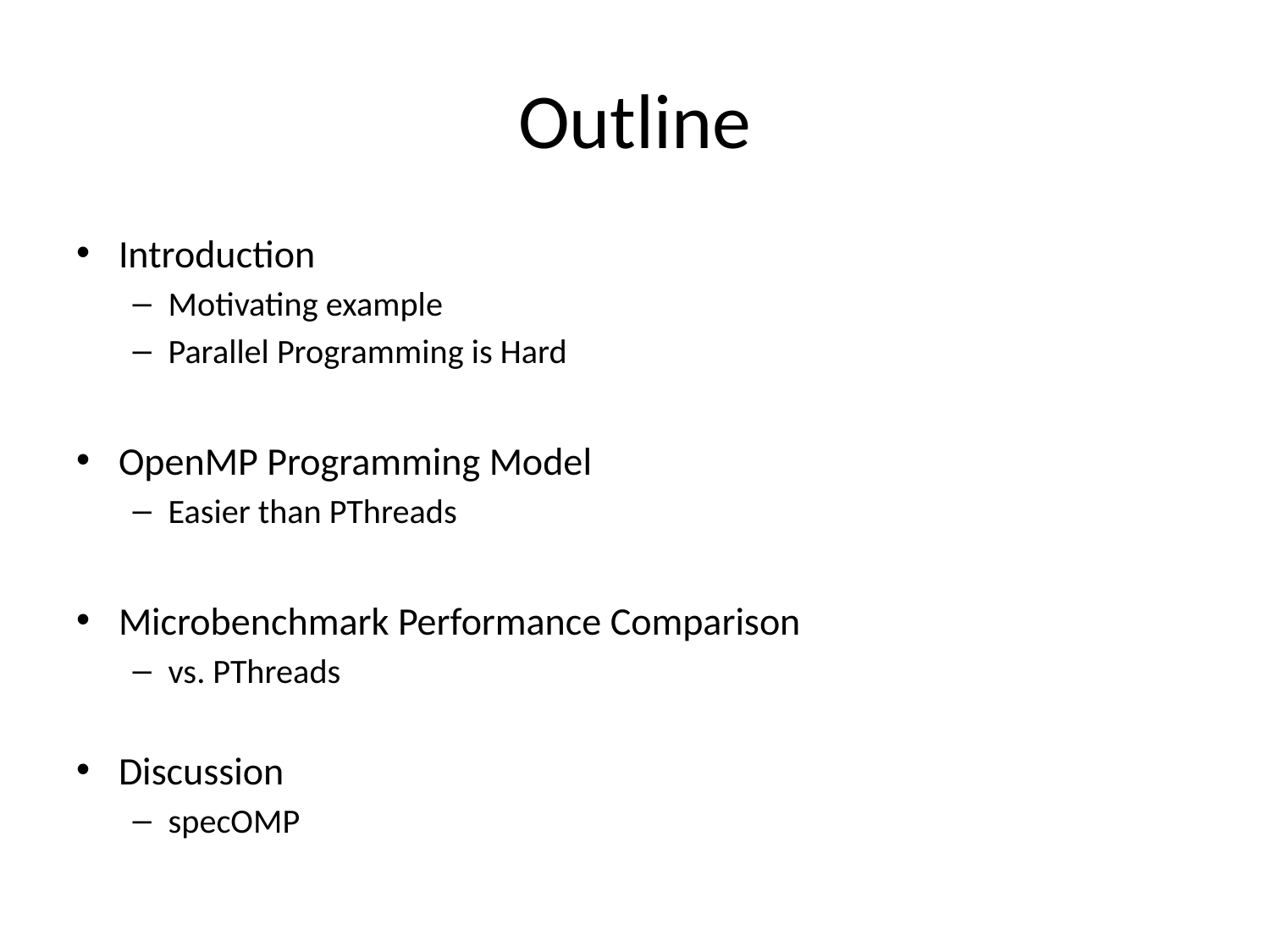

# Outline
Introduction
Motivating example
Parallel Programming is Hard

OpenMP Programming Model
Easier than PThreads

Microbenchmark Performance Comparison
vs. PThreads

Discussion
specOMP